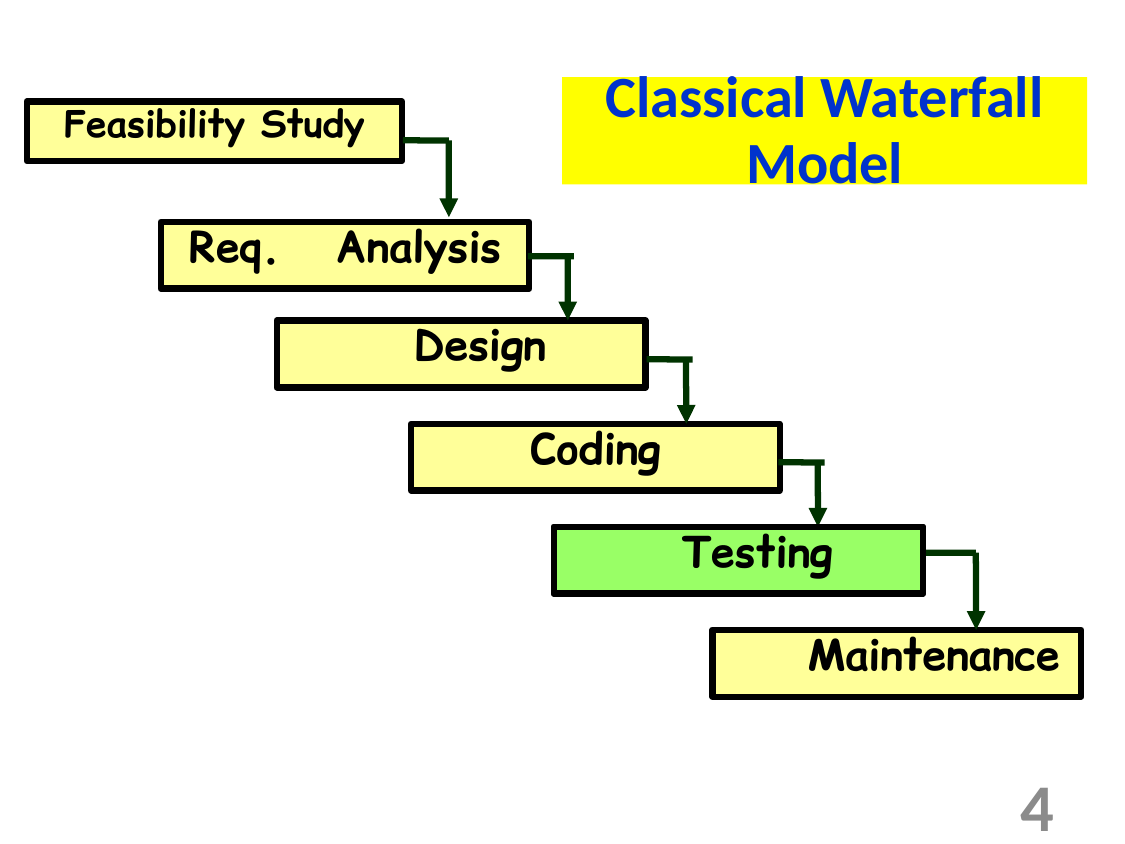

Classical Waterfall Model
Feasibility Study

Req.   Analysis

  Design

Coding

  Testing
  Testing

    Maintenance
4